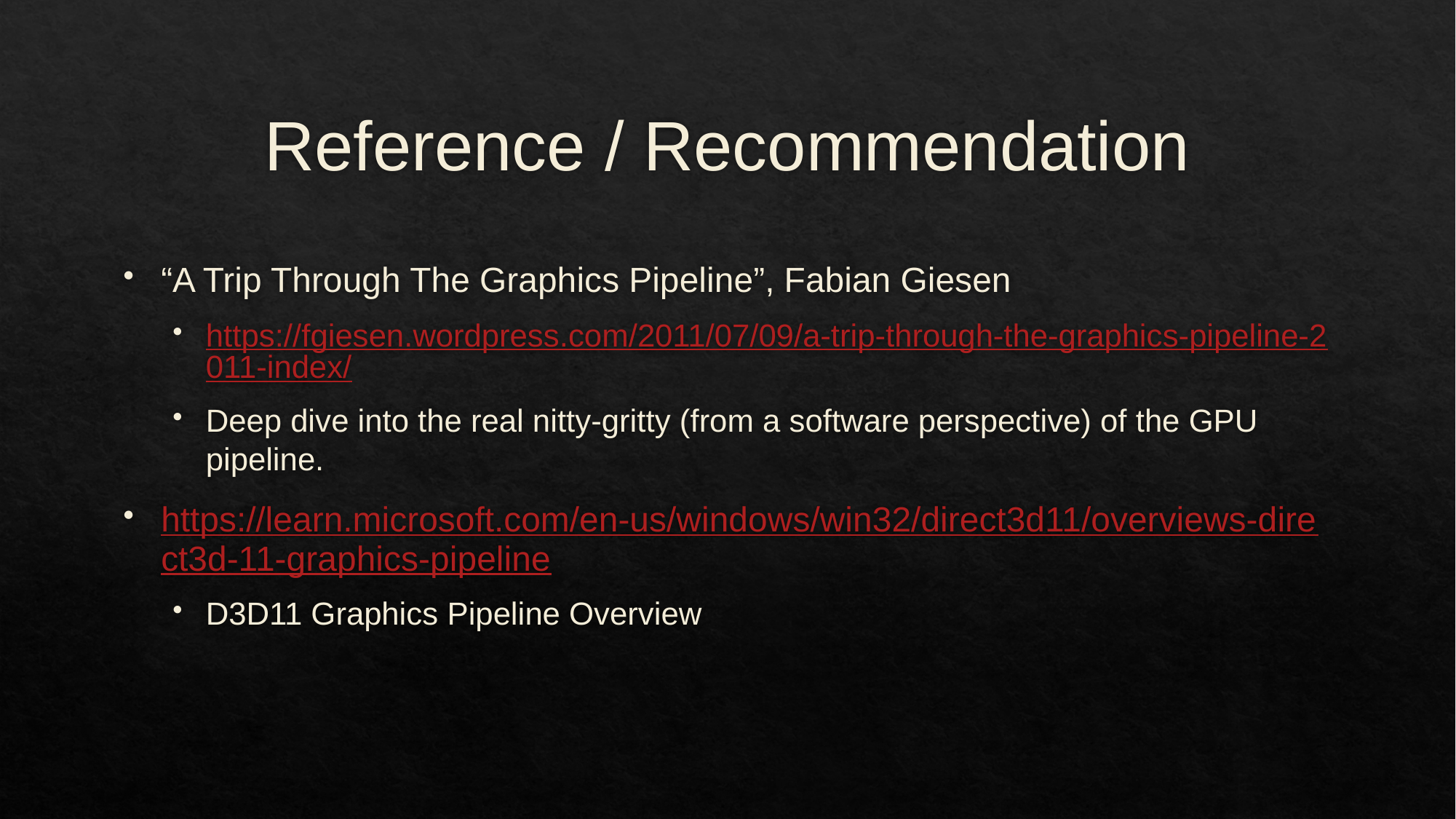

# Reference / Recommendation
“A Trip Through The Graphics Pipeline”, Fabian Giesen
https://fgiesen.wordpress.com/2011/07/09/a-trip-through-the-graphics-pipeline-2011-index/
Deep dive into the real nitty-gritty (from a software perspective) of the GPU pipeline.
https://learn.microsoft.com/en-us/windows/win32/direct3d11/overviews-direct3d-11-graphics-pipeline
D3D11 Graphics Pipeline Overview